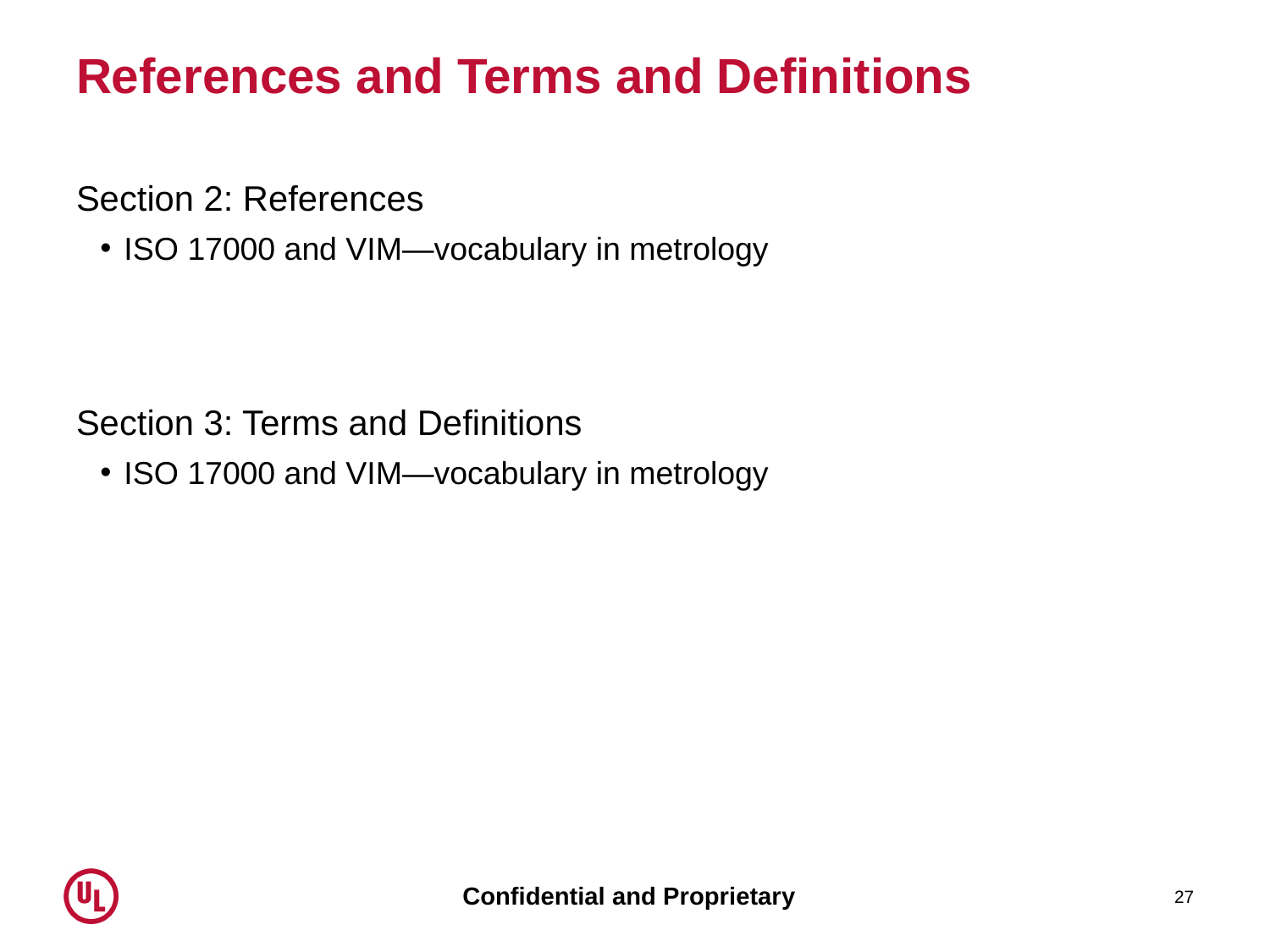

# References and Terms and Definitions
Section 2: References
ISO 17000 and VIM—vocabulary in metrology

Section 3: Terms and Definitions
ISO 17000 and VIM—vocabulary in metrology
27